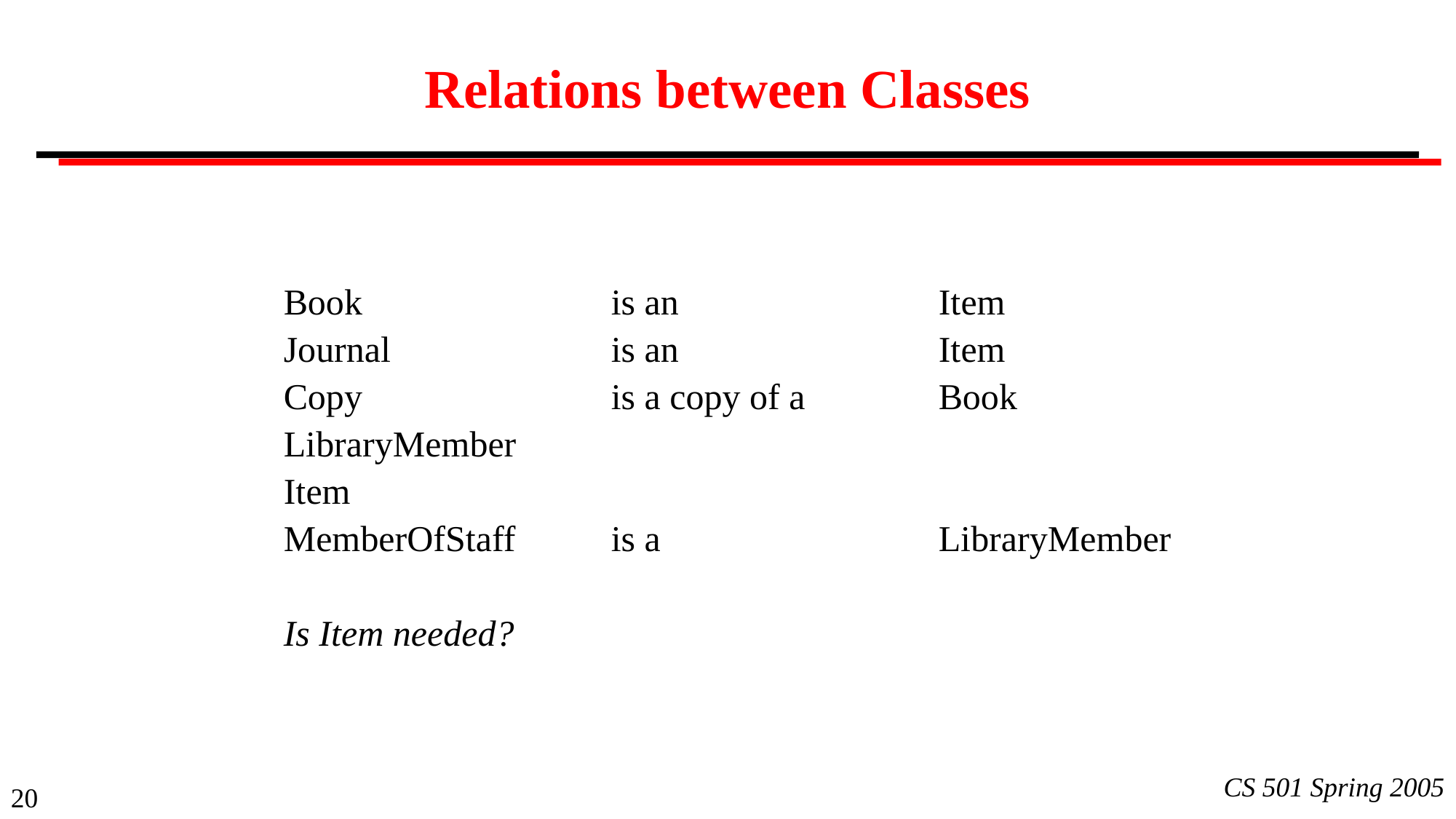

# Relations between Classes
Book			is an			Item
Journal			is an			Item
Copy			is a copy of a 		Book
LibraryMember
Item
MemberOfStaff	is a			LibraryMember

Is Item needed?